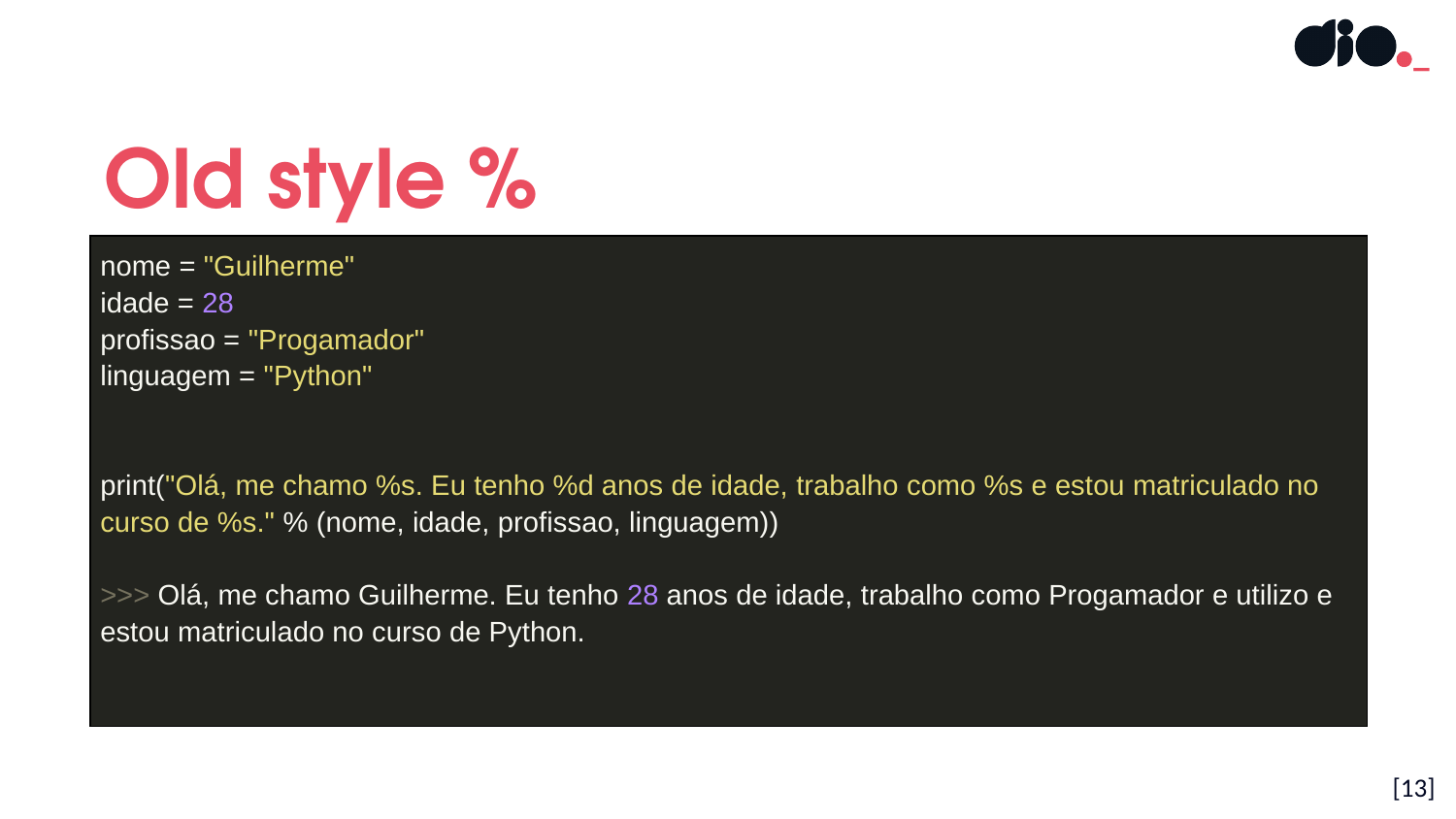

Old style %

| nome = "Guilherme" idade = 28 profissao = "Progamador" linguagem = "Python" print("Olá, me chamo %s. Eu tenho %d anos de idade, trabalho como %s e estou matriculado no curso de %s." % (nome, idade, profissao, linguagem)) >>> Olá, me chamo Guilherme. Eu tenho 28 anos de idade, trabalho como Progamador e utilizo e estou matriculado no curso de Python. |
| --- |
[13]